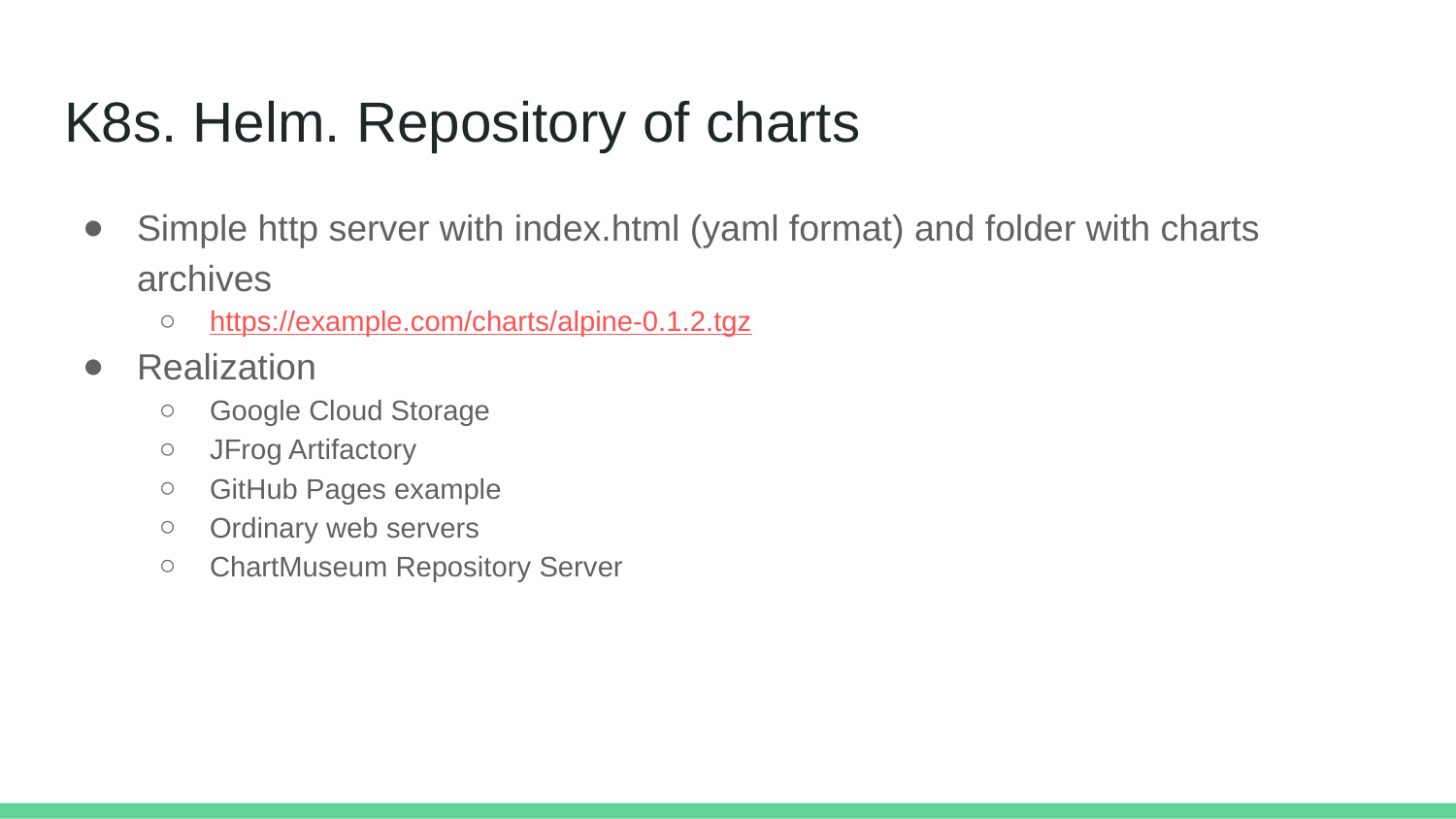

# K8s. Helm. Repository of charts
Simple http server with index.html (yaml format) and folder with charts archives
https://example.com/charts/alpine-0.1.2.tgz
Realization
Google Cloud Storage
JFrog Artifactory
GitHub Pages example
Ordinary web servers
ChartMuseum Repository Server